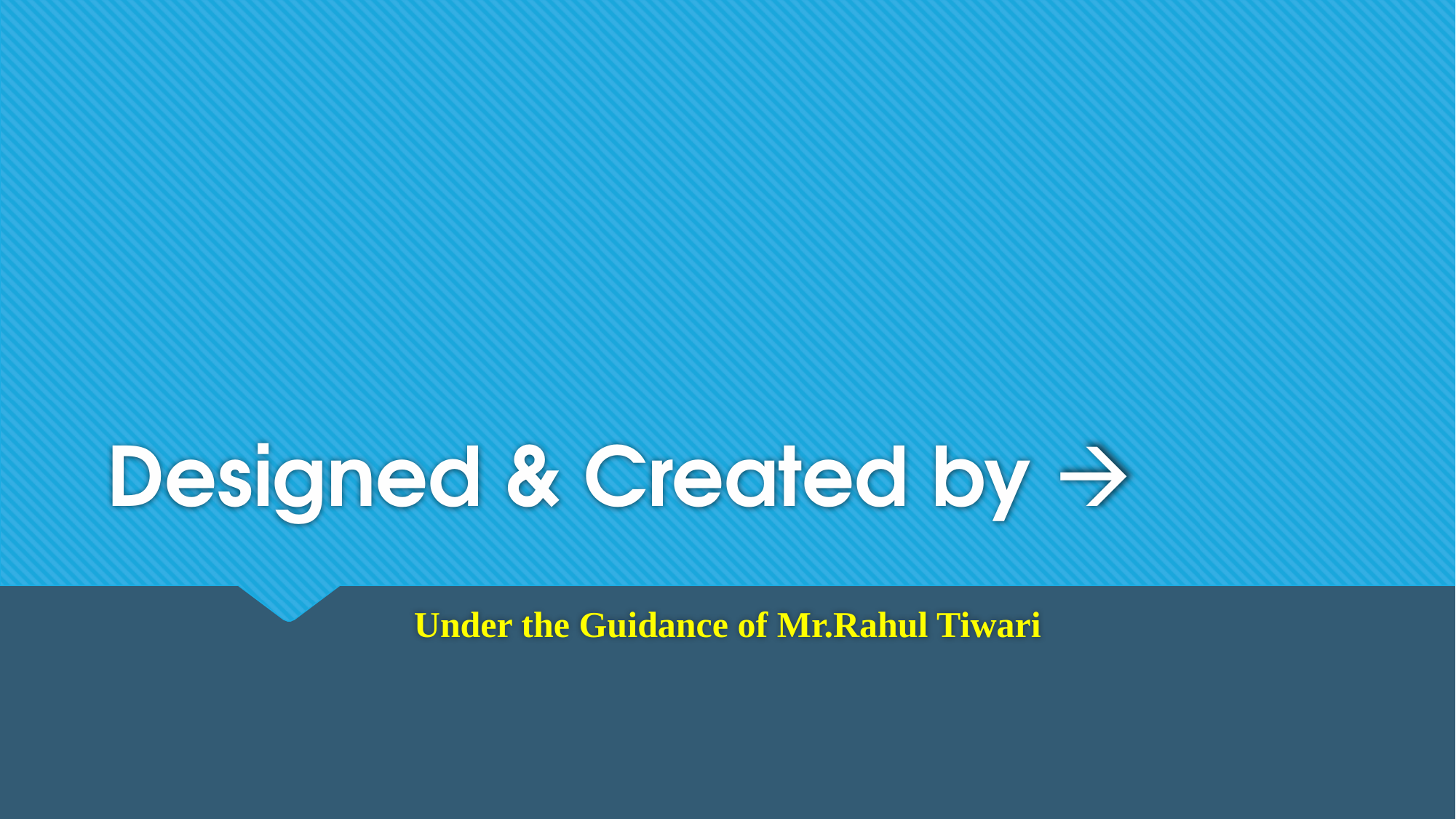

# Designed & Created by 🡪
Under the Guidance of Mr.Rahul Tiwari